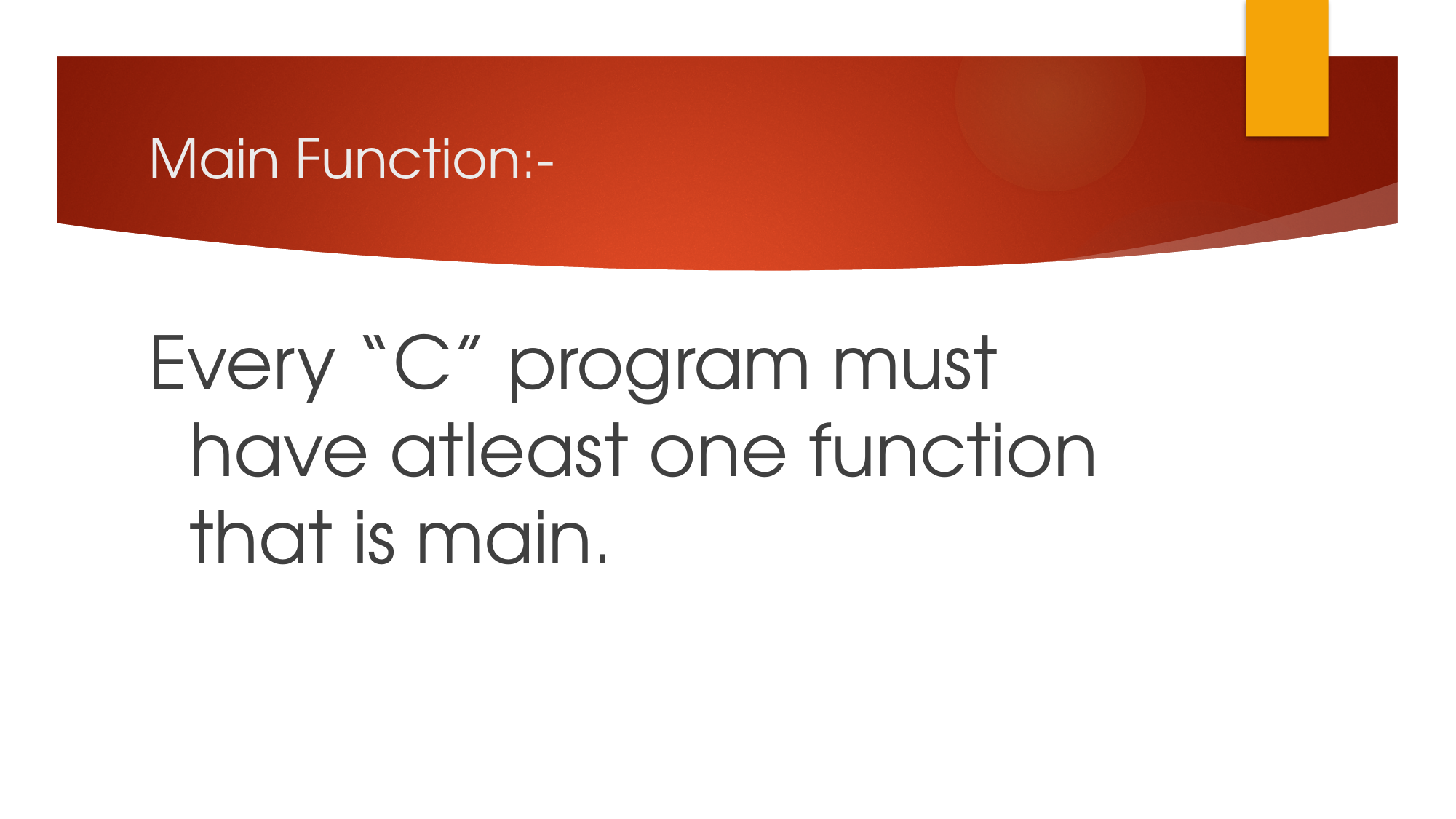

# Main Function:-
Every “C” program must have atleast one function that is main.